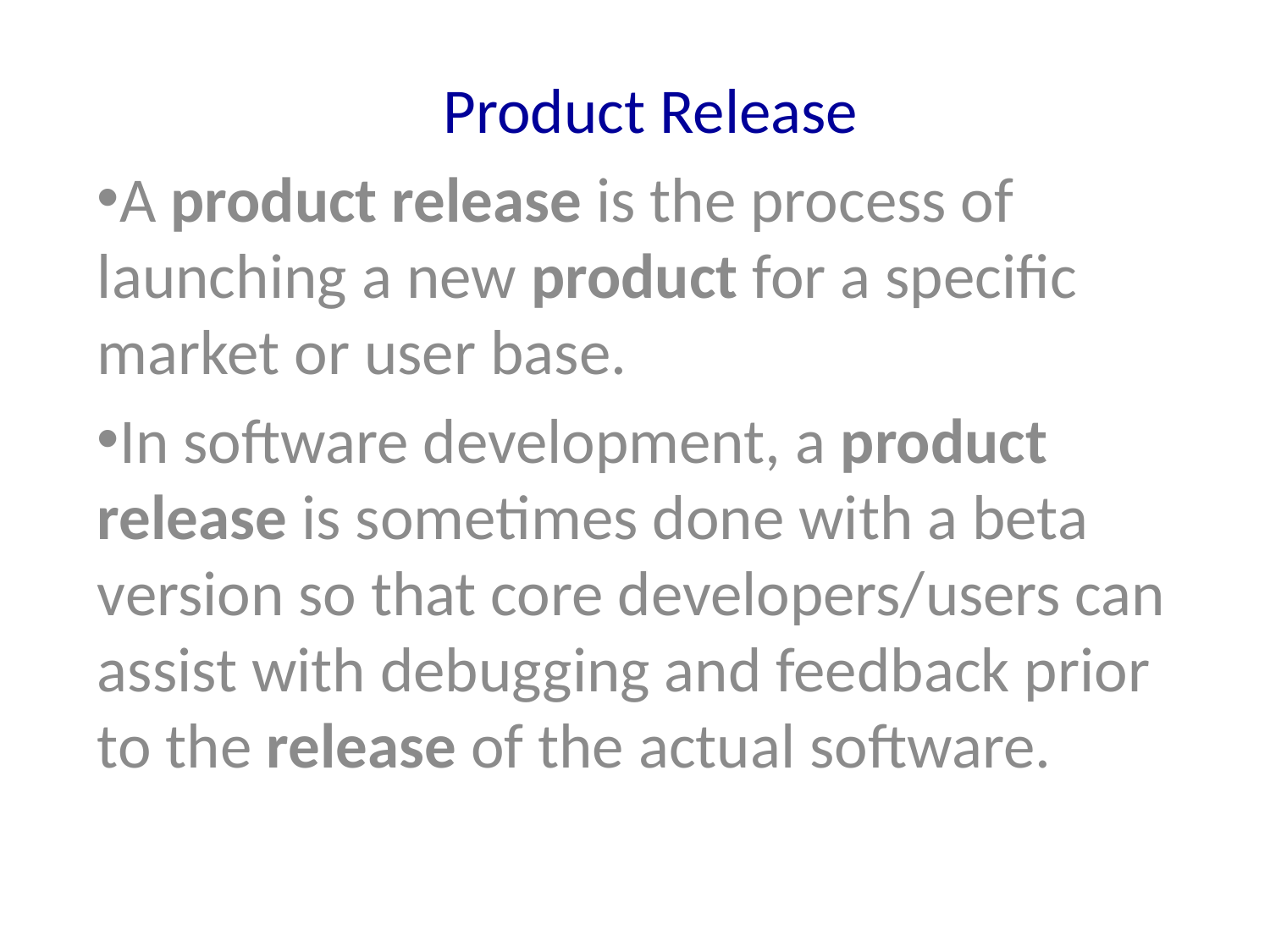

Product Release
A product release is the process of launching a new product for a specific market or user base.
In software development, a product release is sometimes done with a beta version so that core developers/users can assist with debugging and feedback prior to the release of the actual software.